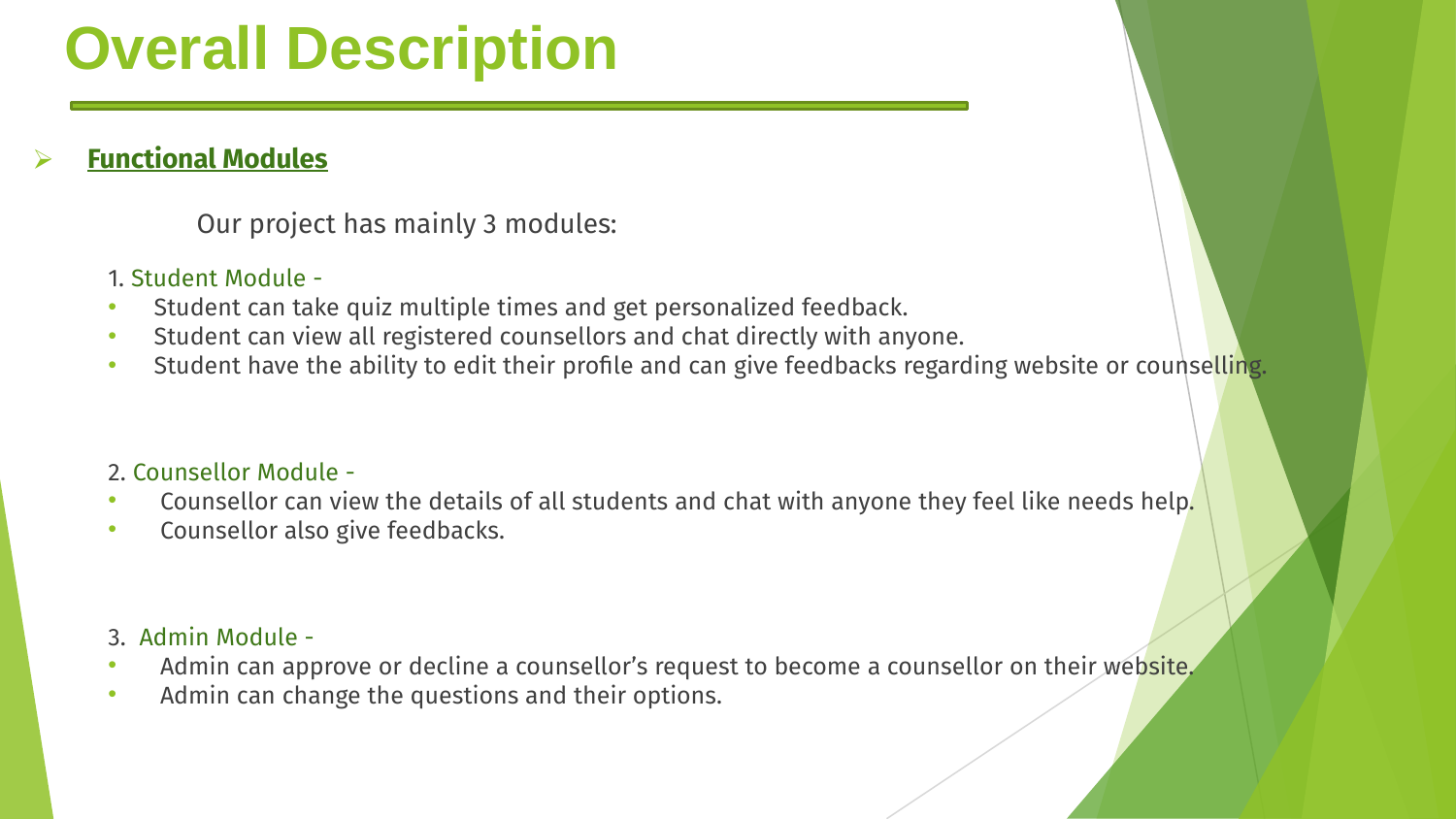

Overall Description

Functional Modules

	     Our project has mainly 3 modules:
1. Student Module -
Student can take quiz multiple times and get personalized feedback.
Student can view all registered counsellors and chat directly with anyone.
Student have the ability to edit their profile and can give feedbacks regarding website or counselling.

2. Counsellor Module -
Counsellor can view the details of all students and chat with anyone they feel like needs help.
Counsellor also give feedbacks.

3.  Admin Module -
Admin can approve or decline a counsellor’s request to become a counsellor on their website.
Admin can change the questions and their options.